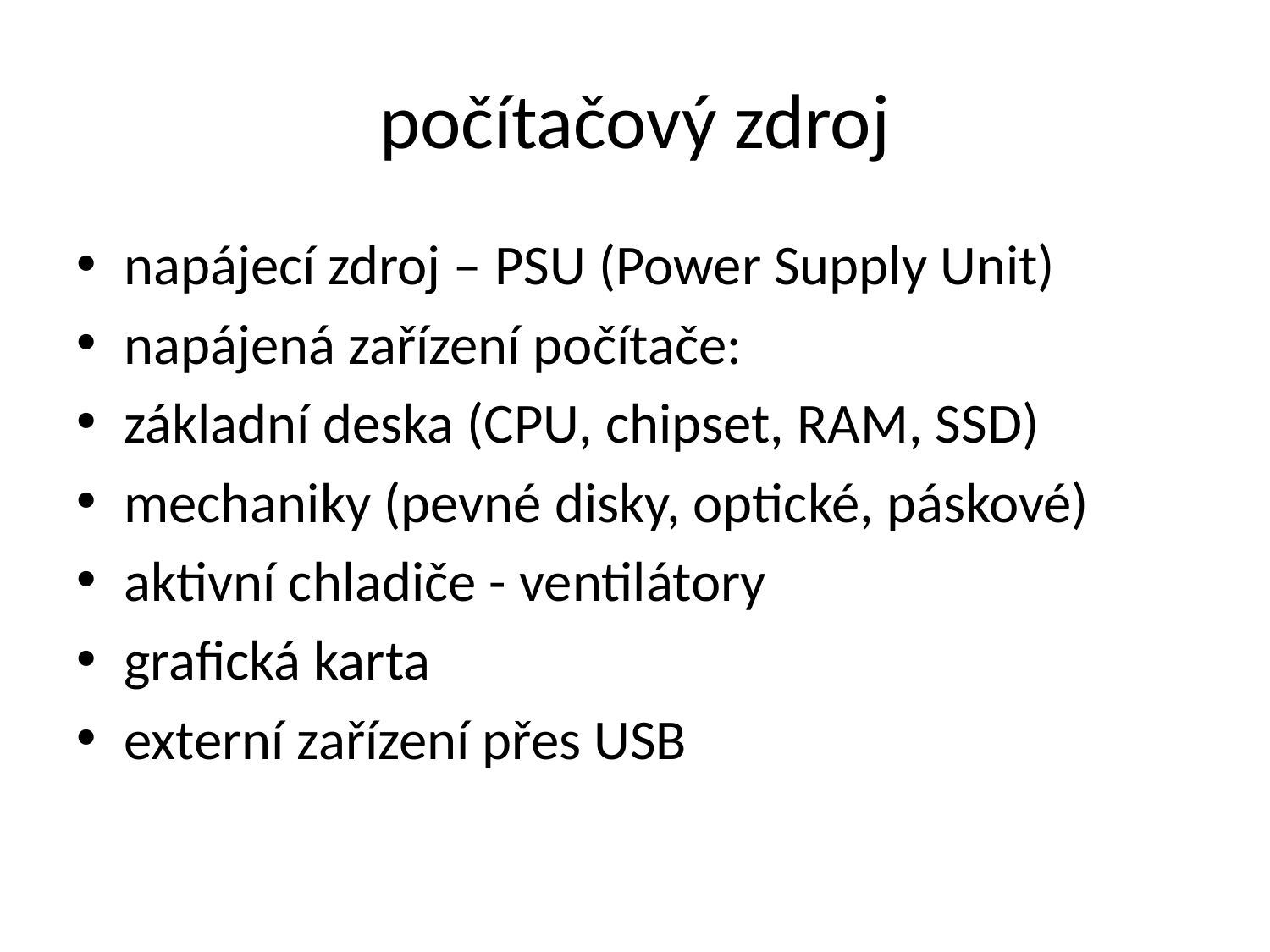

# počítačový zdroj
napájecí zdroj – PSU (Power Supply Unit)
napájená zařízení počítače:
základní deska (CPU, chipset, RAM, SSD)
mechaniky (pevné disky, optické, páskové)
aktivní chladiče - ventilátory
grafická karta
externí zařízení přes USB